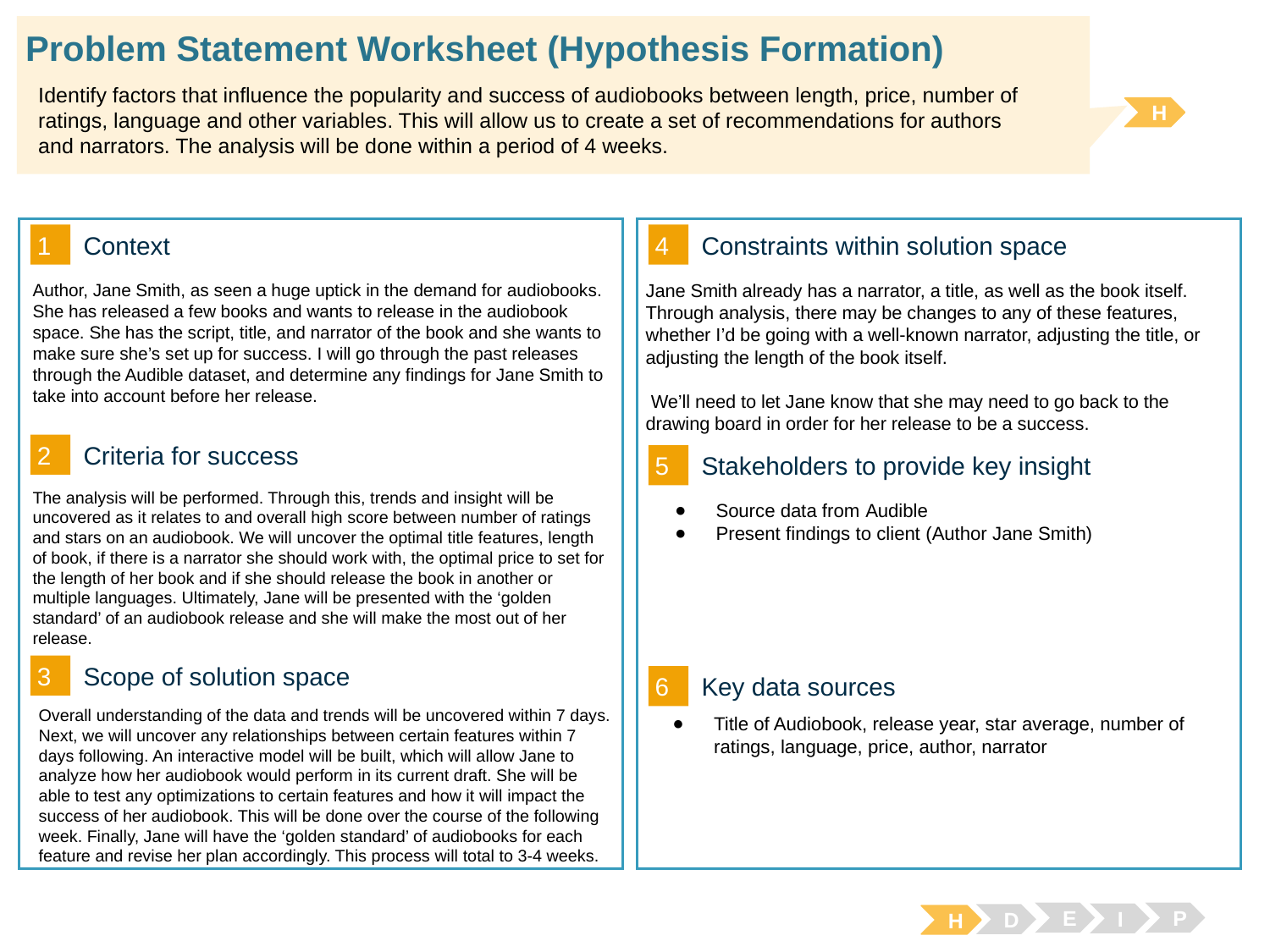

# Problem Statement Worksheet (Hypothesis Formation)
Identify factors that influence the popularity and success of audiobooks between length, price, number of ratings, language and other variables. This will allow us to create a set of recommendations for authors and narrators. The analysis will be done within a period of 4 weeks.
H

1
4
Context
Constraints within solution space
Jane Smith already has a narrator, a title, as well as the book itself. Through analysis, there may be changes to any of these features, whether I’d be going with a well-known narrator, adjusting the title, or adjusting the length of the book itself.

 We’ll need to let Jane know that she may need to go back to the drawing board in order for her release to be a success.
Author, Jane Smith, as seen a huge uptick in the demand for audiobooks. She has released a few books and wants to release in the audiobook space. She has the script, title, and narrator of the book and she wants to make sure she’s set up for success. I will go through the past releases through the Audible dataset, and determine any findings for Jane Smith to take into account before her release.
2
Criteria for success
5
Stakeholders to provide key insight
The analysis will be performed. Through this, trends and insight will be uncovered as it relates to and overall high score between number of ratings and stars on an audiobook. We will uncover the optimal title features, length of book, if there is a narrator she should work with, the optimal price to set for the length of her book and if she should release the book in another or multiple languages. Ultimately, Jane will be presented with the ‘golden standard’ of an audiobook release and she will make the most out of her release.
Source data from Audible
Present findings to client (Author Jane Smith)
3
Scope of solution space
6
Key data sources
Overall understanding of the data and trends will be uncovered within 7 days. Next, we will uncover any relationships between certain features within 7 days following. An interactive model will be built, which will allow Jane to analyze how her audiobook would perform in its current draft. She will be able to test any optimizations to certain features and how it will impact the success of her audiobook. This will be done over the course of the following week. Finally, Jane will have the ‘golden standard’ of audiobooks for each feature and revise her plan accordingly. This process will total to 3-4 weeks.
Title of Audiobook, release year, star average, number of ratings, language, price, author, narrator

E
P
I
D
H